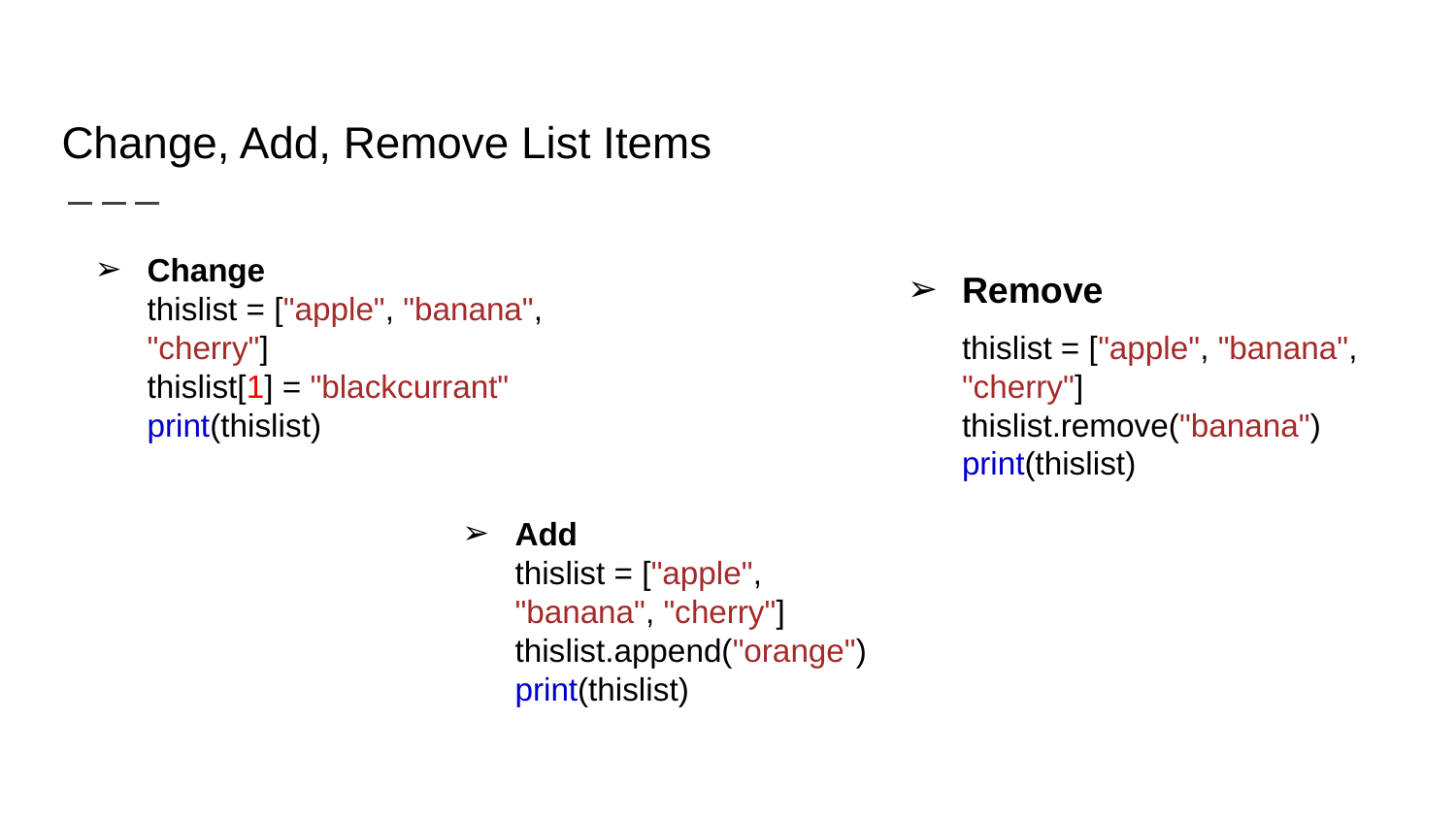

Change, Add, Remove List Items

Change
thislist = ["apple", "banana", "cherry"]
thislist[1] = "blackcurrant"
print(thislist)
Remove
thislist = ["apple", "banana", "cherry"]
thislist.remove("banana")
print(thislist)

Add
thislist = ["apple", "banana", "cherry"]
thislist.append("orange")
print(thislist)